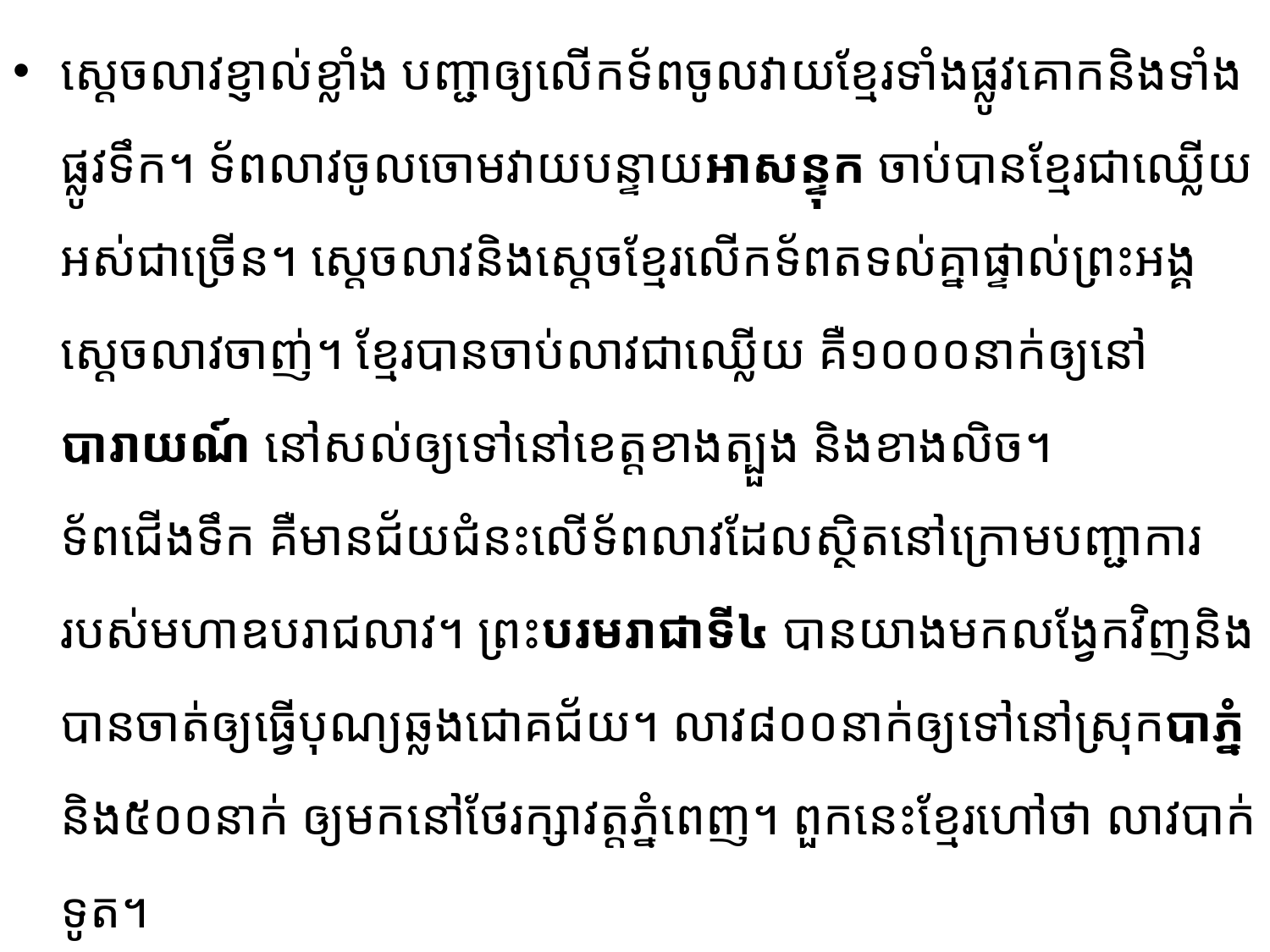

ស្ដេចលាវខ្ញាល់ខ្លាំង បញ្ជាឲ្យលើកទ័ពចូលវាយខ្មែរទាំងផ្លូវគោកនិងទាំងផ្លូវទឹក។ ទ័ពលាវចូលចោម​វាយ​បន្ទាយអាសន្ទុក ចាប់បានខ្មែរជាឈ្លើយអស់ជាច្រើន។ ស្ដេចលាវនិងស្ដេចខ្មែរលើកទ័ពតទល់គ្នាផ្ទាល់ព្រះអង្គ ស្ដេចលាវចាញ់។ ខ្មែរបានចាប់លាវជាឈ្លើយ គឺ១០០០នាក់ឲ្យនៅបារាយណ៍ នៅសល់ឲ្យទៅនៅខេត្តខាងត្បួង និងខាងលិច។ ទ័ពជើងទឹក គឺមានជ័យជំនះលើទ័ពលាវដែលស្ថិតនៅក្រោមបញ្ជាការរបស់មហាឧបរាជលាវ។ ព្រះបរមរាជាទី៤ បានយាងមកលង្វែកវិញនិងបានចាត់ឲ្យធ្វើបុណ្យឆ្លងជោគជ័យ។ លាវ៨០០នាក់ឲ្យទៅនៅ​ស្រុកបាភ្នំ និង៥០០នាក់ ឲ្យមកនៅថែរក្សាវត្តភ្នំពេញ។ ពួកនេះខ្មែរហៅថា លាវបាក់ទូត។